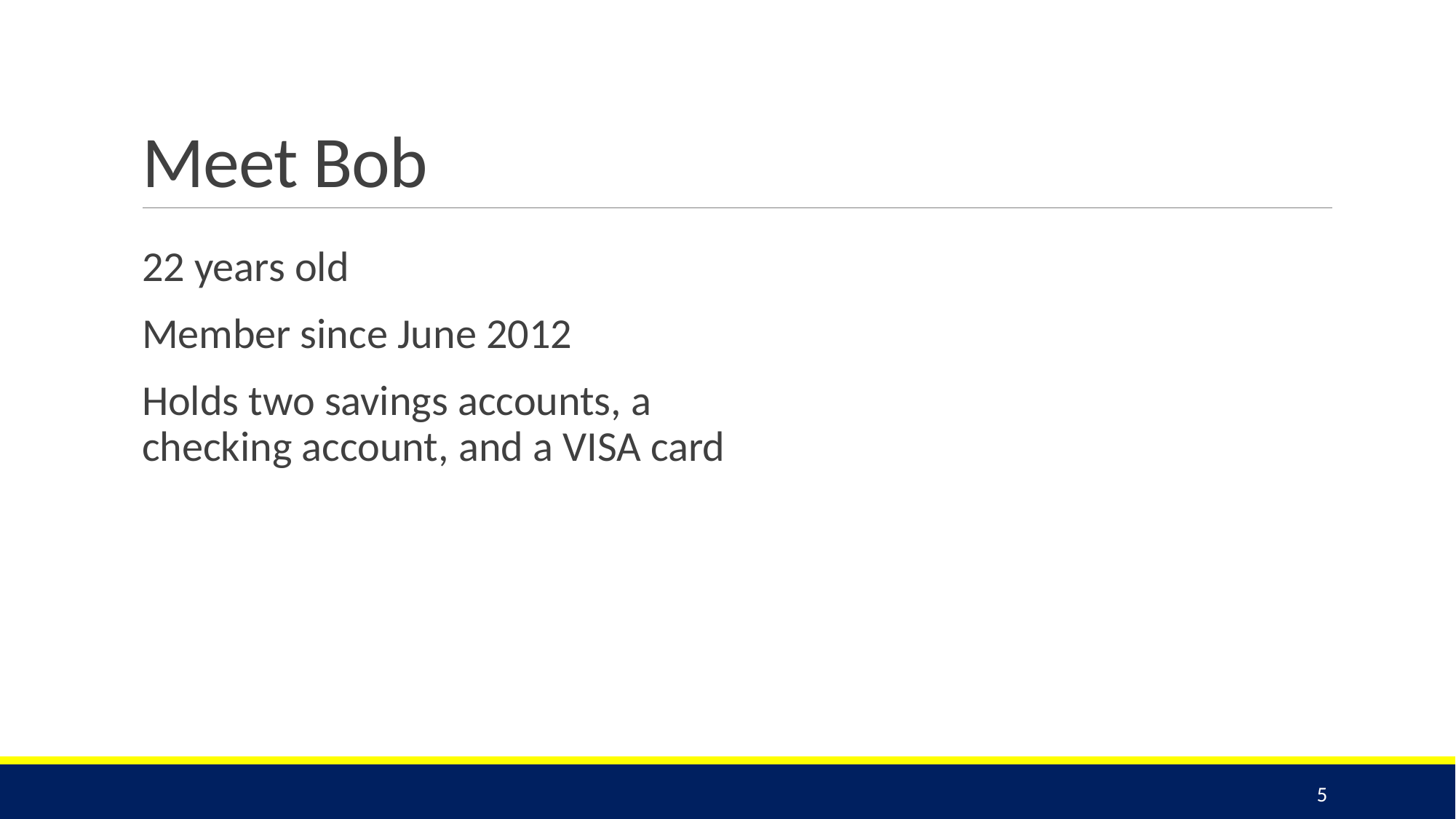

# Meet Bob

22 years old
Member since June 2012
Holds two savings accounts, a checking account, and a VISA card

5